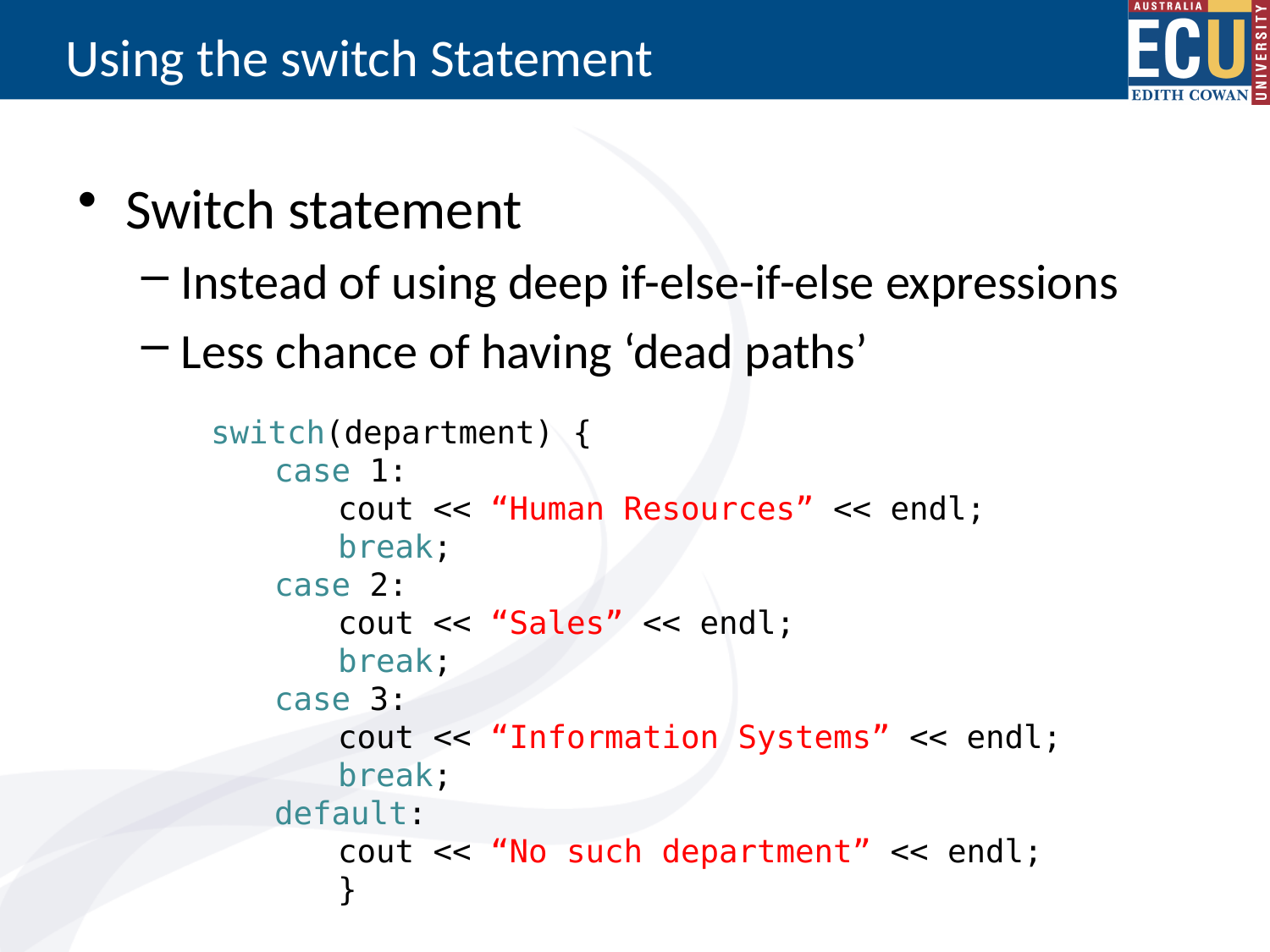

# Using the switch Statement
Switch statement
Instead of using deep if-else-if-else expressions
Less chance of having ‘dead paths’
switch(department) {
case 1:
cout << “Human Resources” << endl;
break;
case 2:
cout << “Sales” << endl;
break;
case 3:
cout << “Information Systems” << endl;
break;
default:
cout << “No such department” << endl;
}